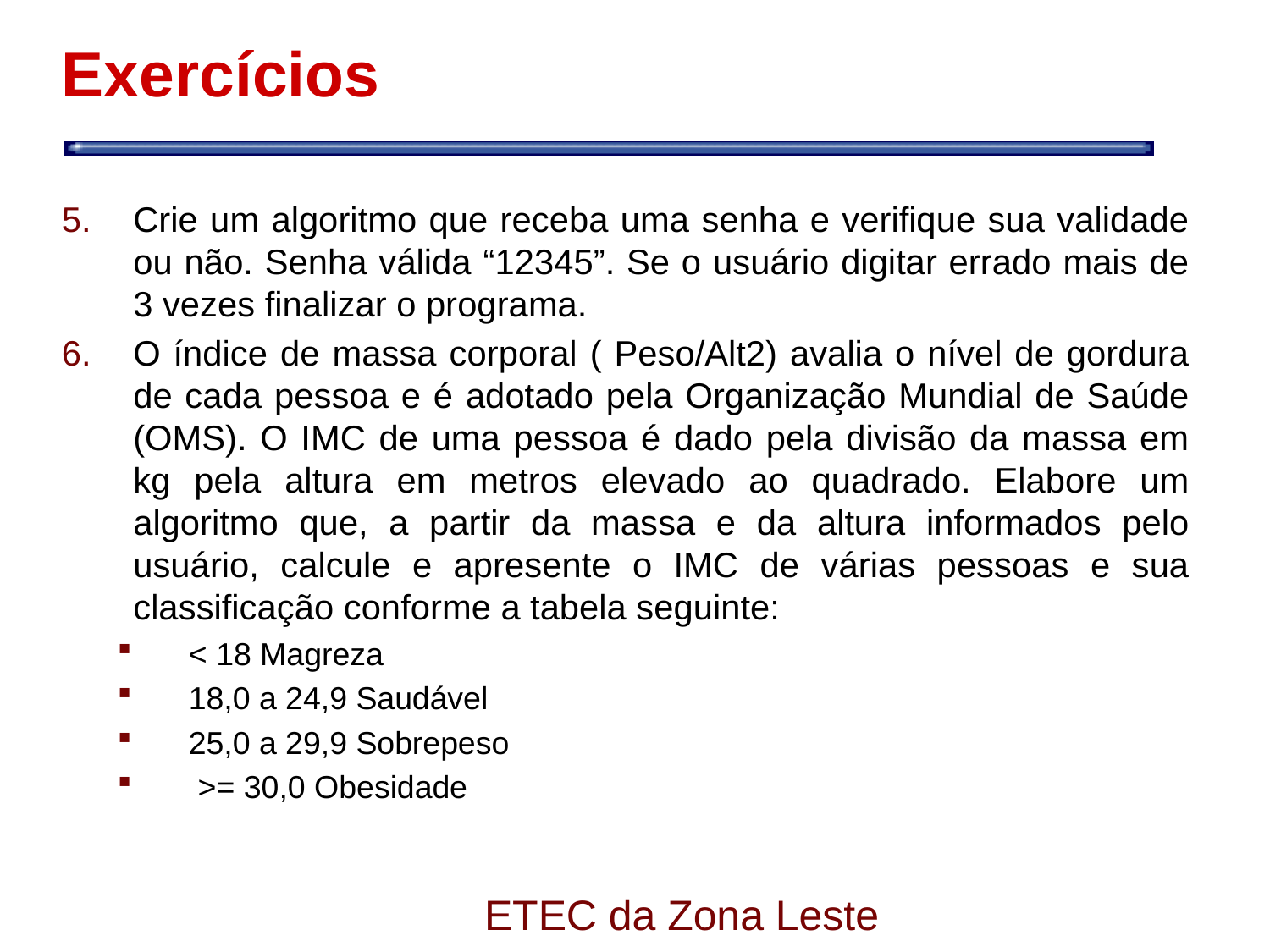

# Exercícios
Crie um algoritmo que receba uma senha e verifique sua validade ou não. Senha válida “12345”. Se o usuário digitar errado mais de 3 vezes finalizar o programa.
O índice de massa corporal ( Peso/Alt2) avalia o nível de gordura de cada pessoa e é adotado pela Organização Mundial de Saúde (OMS). O IMC de uma pessoa é dado pela divisão da massa em kg pela altura em metros elevado ao quadrado. Elabore um algoritmo que, a partir da massa e da altura informados pelo usuário, calcule e apresente o IMC de várias pessoas e sua classificação conforme a tabela seguinte:
< 18 Magreza
18,0 a 24,9 Saudável
25,0 a 29,9 Sobrepeso
 >= 30,0 Obesidade